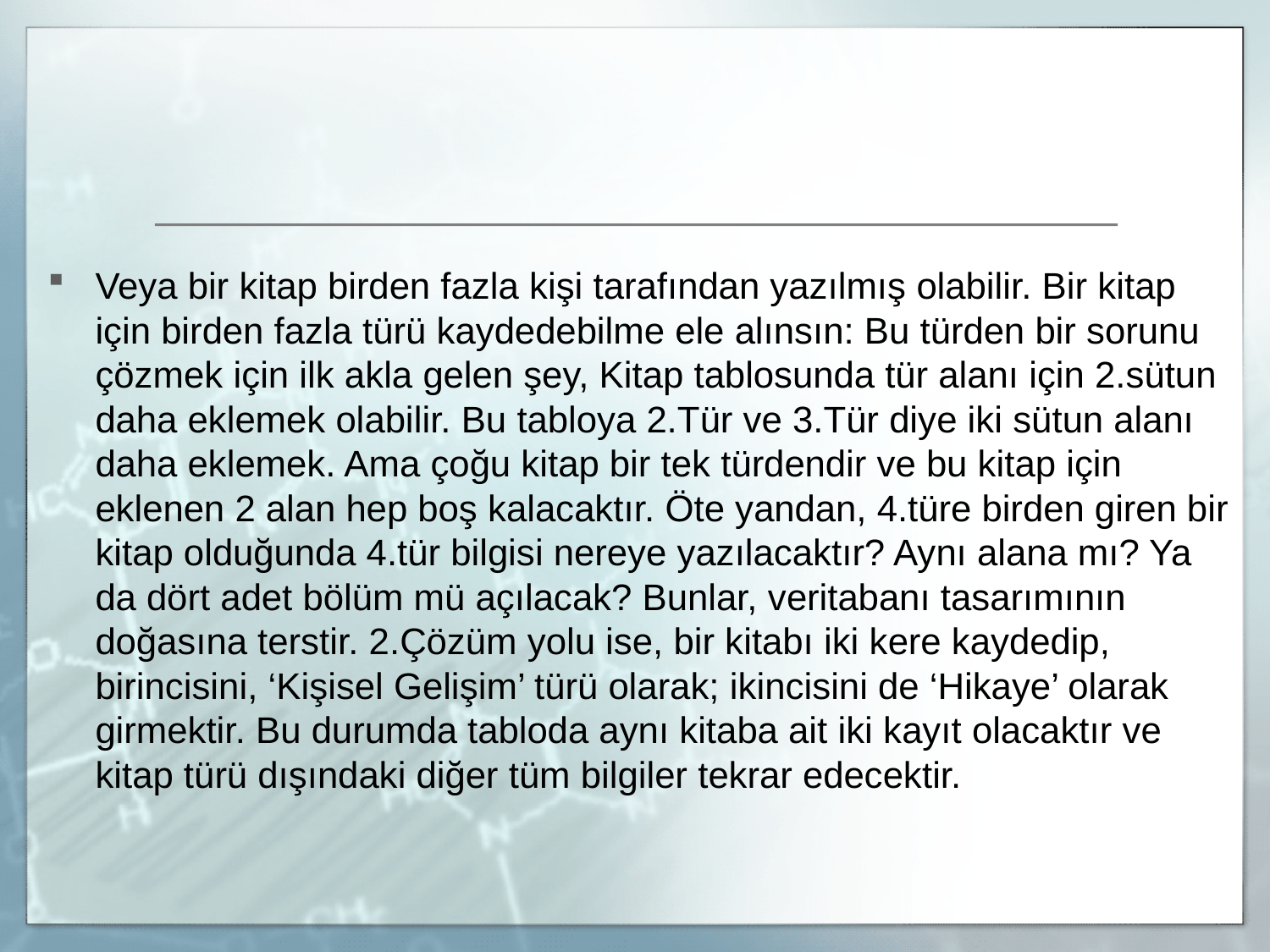

#
Veya bir kitap birden fazla kişi tarafından yazılmış olabilir. Bir kitap için birden fazla türü kaydedebilme ele alınsın: Bu türden bir sorunu çözmek için ilk akla gelen şey, Kitap tablosunda tür alanı için 2.sütun daha eklemek olabilir. Bu tabloya 2.Tür ve 3.Tür diye iki sütun alanı daha eklemek. Ama çoğu kitap bir tek türdendir ve bu kitap için eklenen 2 alan hep boş kalacaktır. Öte yandan, 4.türe birden giren bir kitap olduğunda 4.tür bilgisi nereye yazılacaktır? Aynı alana mı? Ya da dört adet bölüm mü açılacak? Bunlar, veritabanı tasarımının doğasına terstir. 2.Çözüm yolu ise, bir kitabı iki kere kaydedip, birincisini, ‘Kişisel Gelişim’ türü olarak; ikincisini de ‘Hikaye’ olarak girmektir. Bu durumda tabloda aynı kitaba ait iki kayıt olacaktır ve kitap türü dışındaki diğer tüm bilgiler tekrar edecektir.